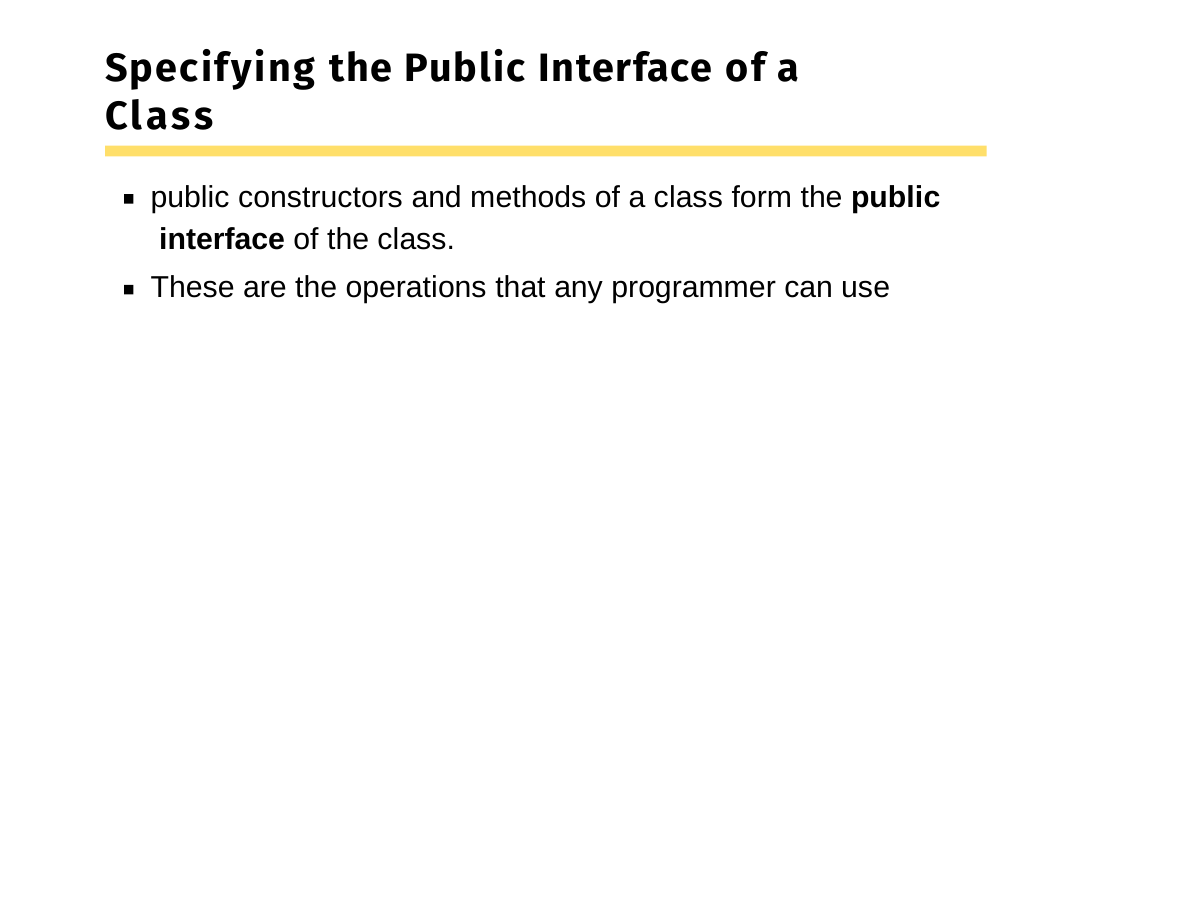

# Specifying the Public Interface of a  Class

public constructors and methods of a class form the public  interface of the class.
These are the operations that any programmer can use